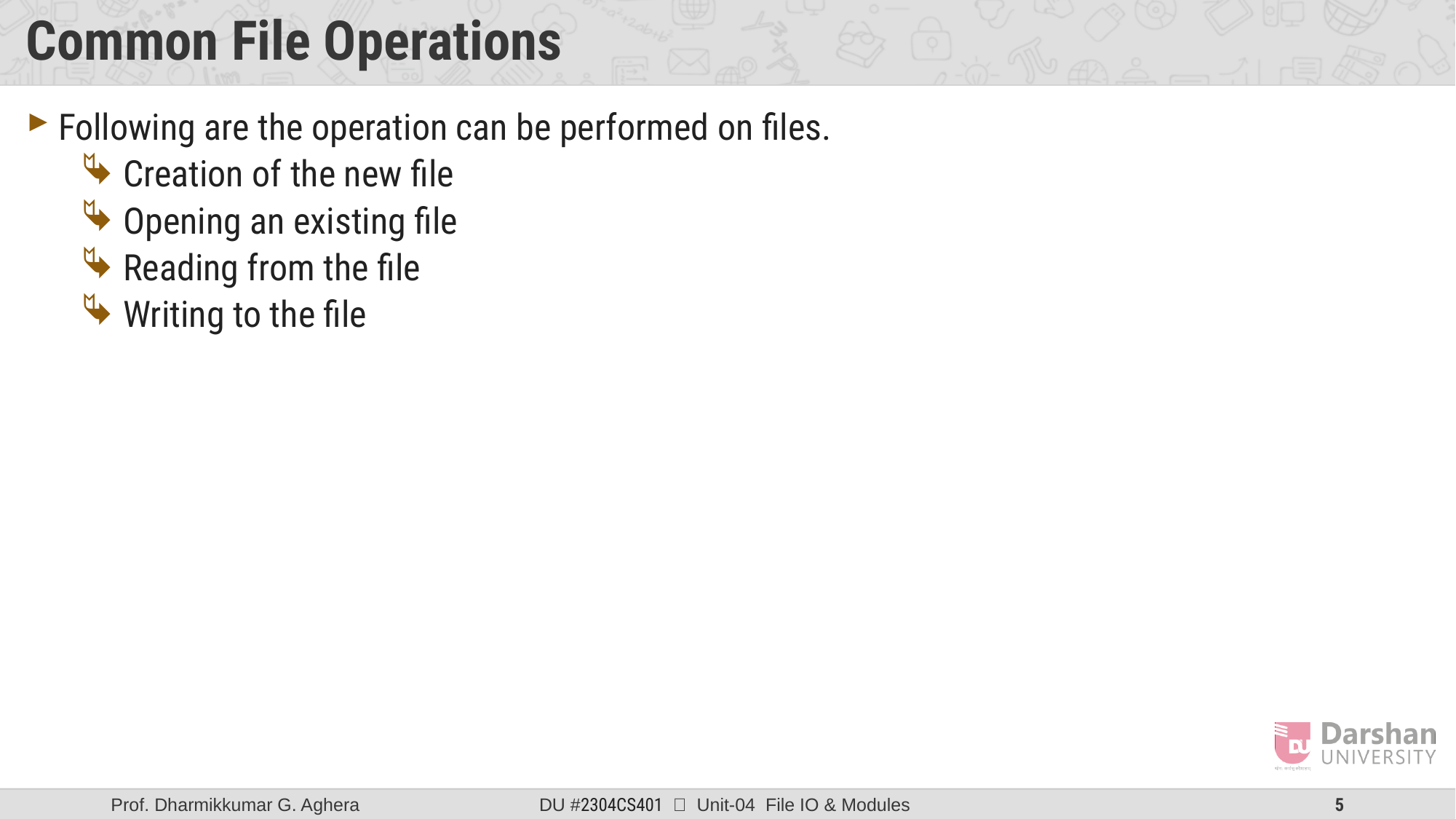

# Common File Operations
Following are the operation can be performed on files.
Creation of the new file
Opening an existing file
Reading from the file
Writing to the file